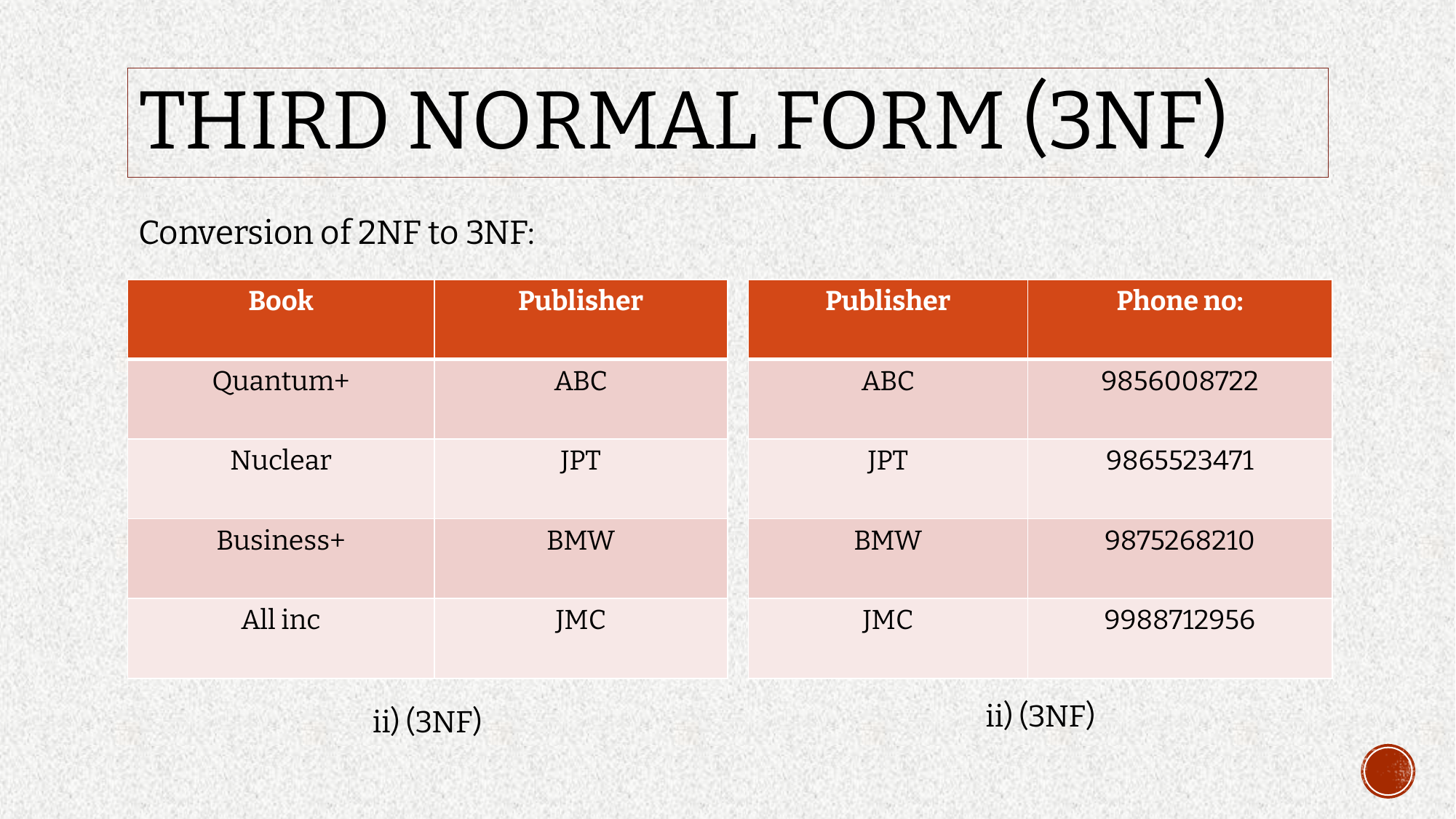

# Third Normal Form (3NF)
Conversion of 2NF to 3NF:

| Publisher | Phone no: |
| --- | --- |
| ABC | 9856008722 |
| JPT | 9865523471 |
| BMW | 9875268210 |
| JMC | 9988712956 |
| Book | Publisher |
| --- | --- |
| Quantum+ | ABC |
| Nuclear | JPT |
| Business+ | BMW |
| All inc | JMC |
ii) (3NF)

ii) (3NF)